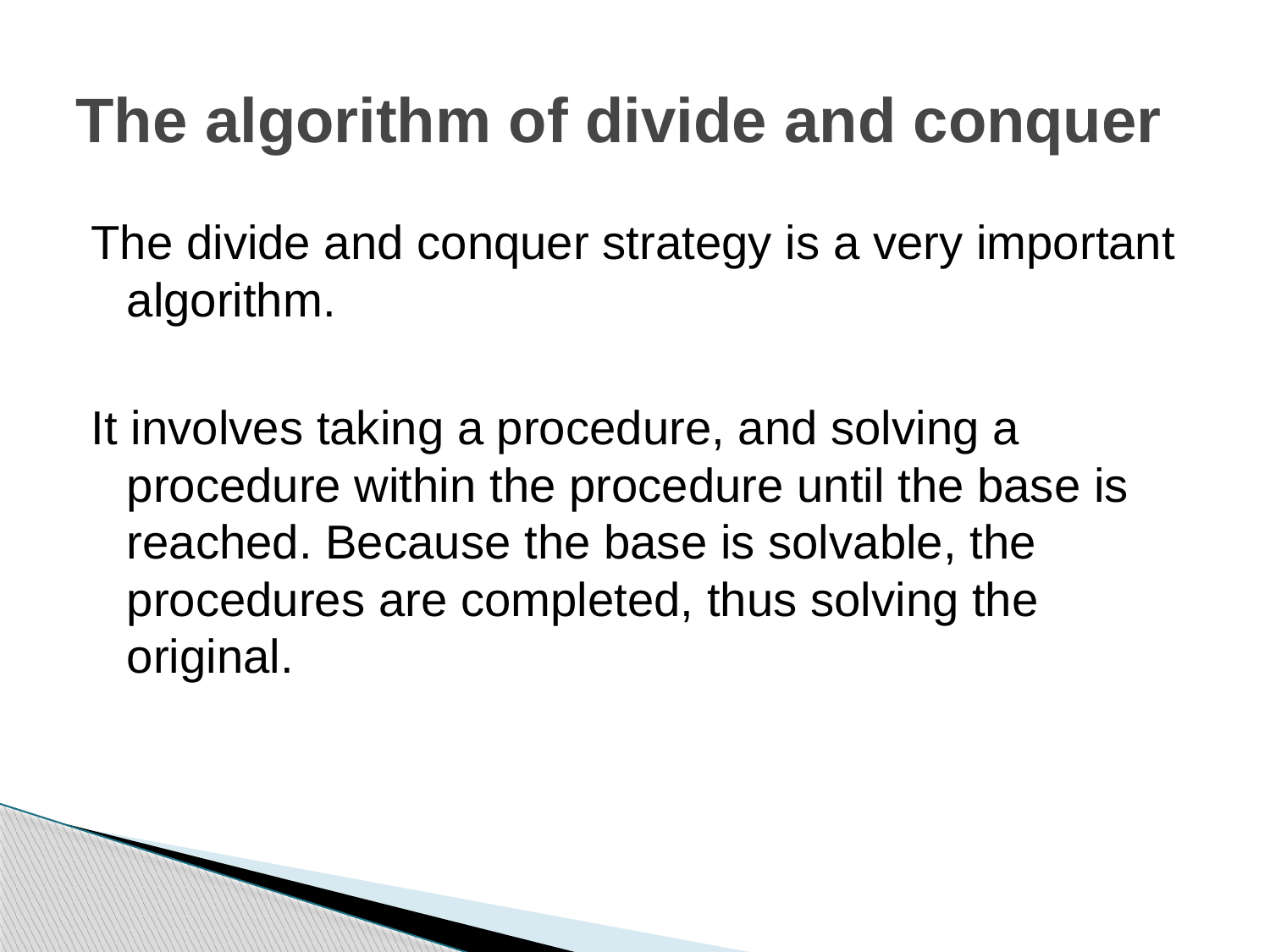

# The algorithm of divide and conquer
The divide and conquer strategy is a very important algorithm.

It involves taking a procedure, and solving a procedure within the procedure until the base is reached. Because the base is solvable, the procedures are completed, thus solving the original.